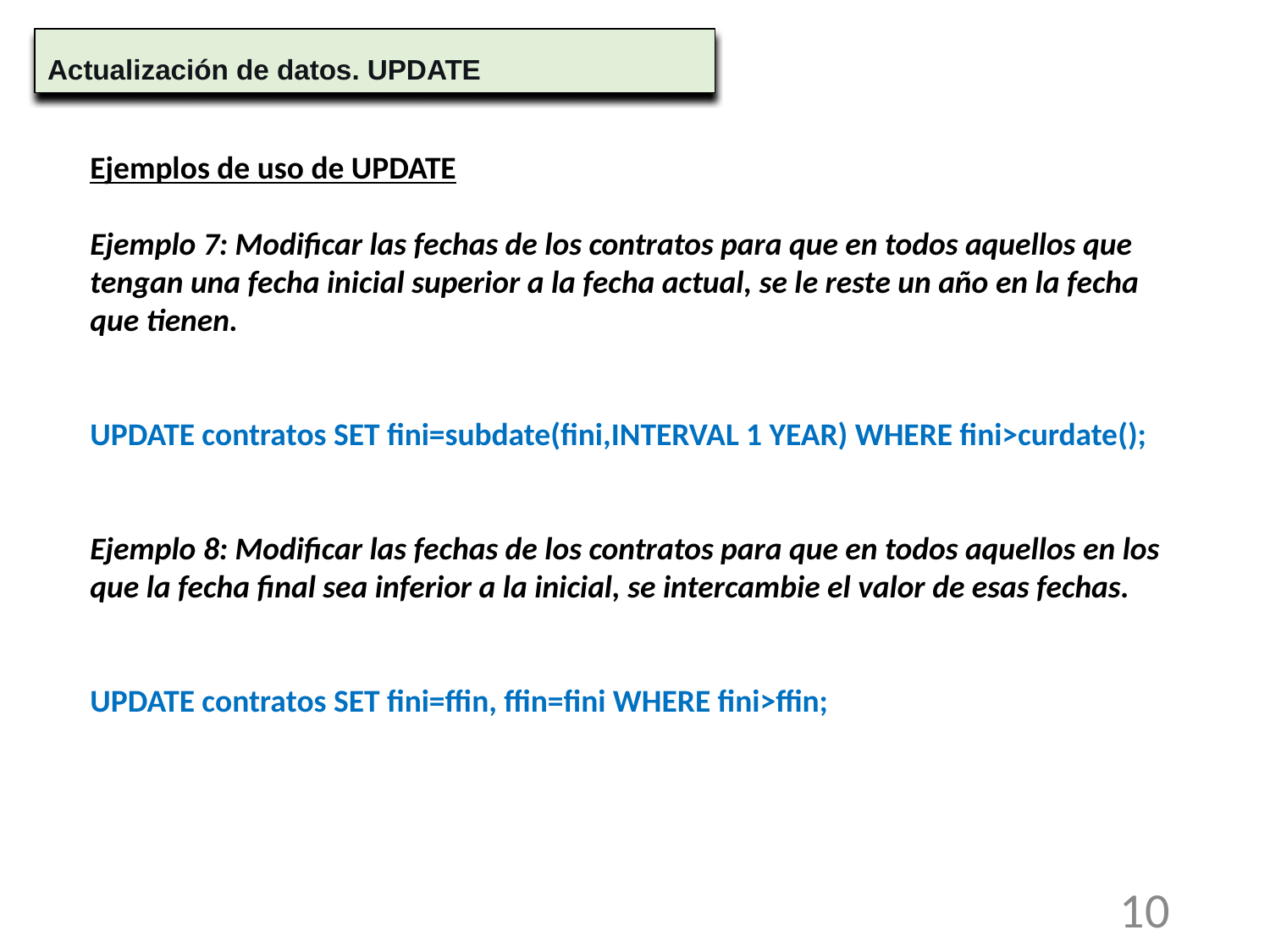

Actualización de datos. UPDATE
Ejemplos de uso de UPDATE

Ejemplo 7: Modificar las fechas de los contratos para que en todos aquellos que tengan una fecha inicial superior a la fecha actual, se le reste un año en la fecha que tienen.

UPDATE contratos SET fini=subdate(fini,INTERVAL 1 YEAR) WHERE fini>curdate();

Ejemplo 8: Modificar las fechas de los contratos para que en todos aquellos en los que la fecha final sea inferior a la inicial, se intercambie el valor de esas fechas.

UPDATE contratos SET fini=ffin, ffin=fini WHERE fini>ffin;
10